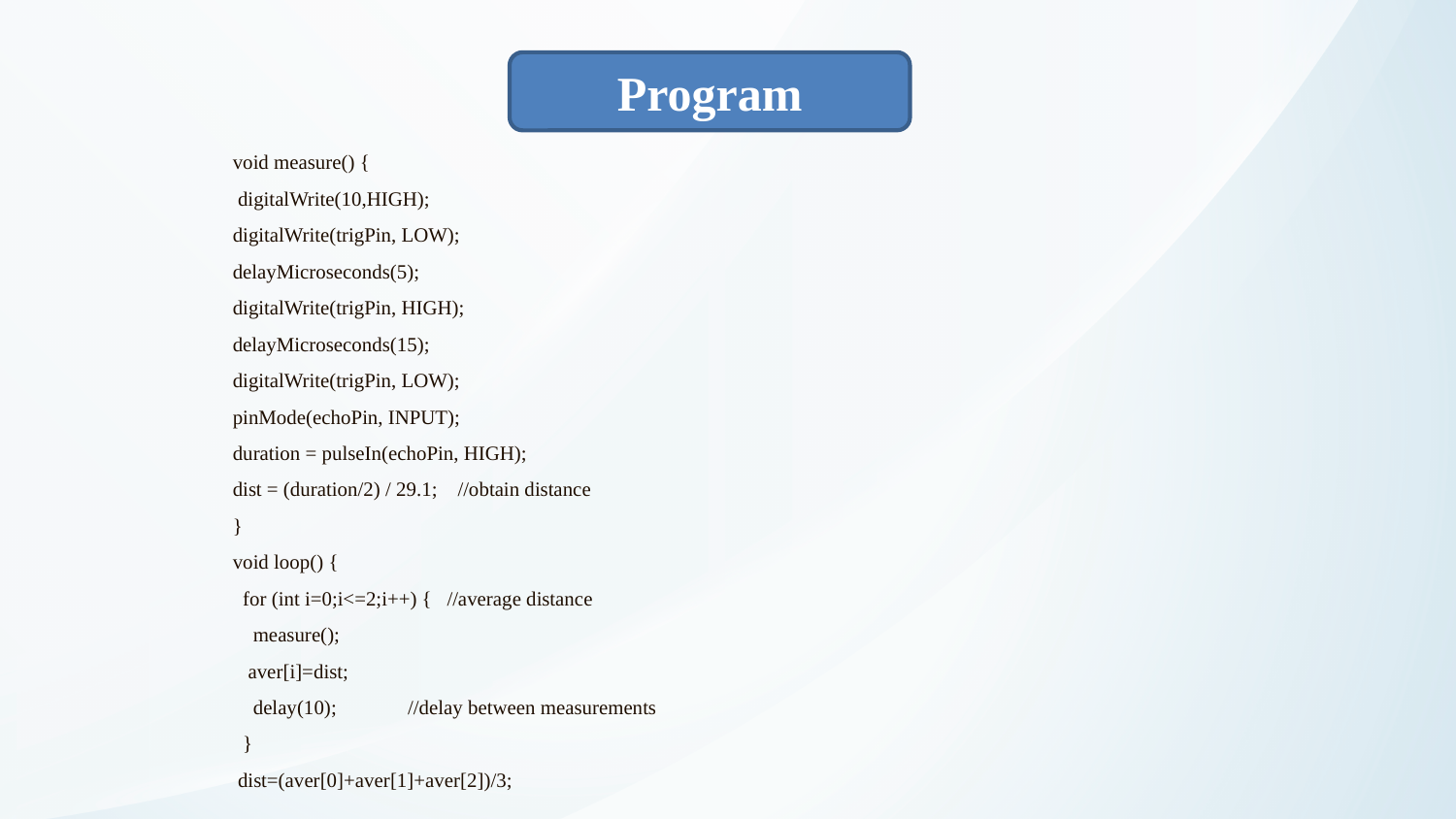

Program
void measure() {
 digitalWrite(10,HIGH);
digitalWrite(trigPin, LOW);
delayMicroseconds(5);
digitalWrite(trigPin, HIGH);
delayMicroseconds(15);
digitalWrite(trigPin, LOW);
pinMode(echoPin, INPUT);
duration = pulseIn(echoPin, HIGH);
dist = (duration/2) / 29.1;    //obtain distance
}
void loop() {
  for (int i=0;i<=2;i++) {   //average distance
    measure();
   aver[i]=dist;
    delay(10);              //delay between measurements
  }
 dist=(aver[0]+aver[1]+aver[2])/3;